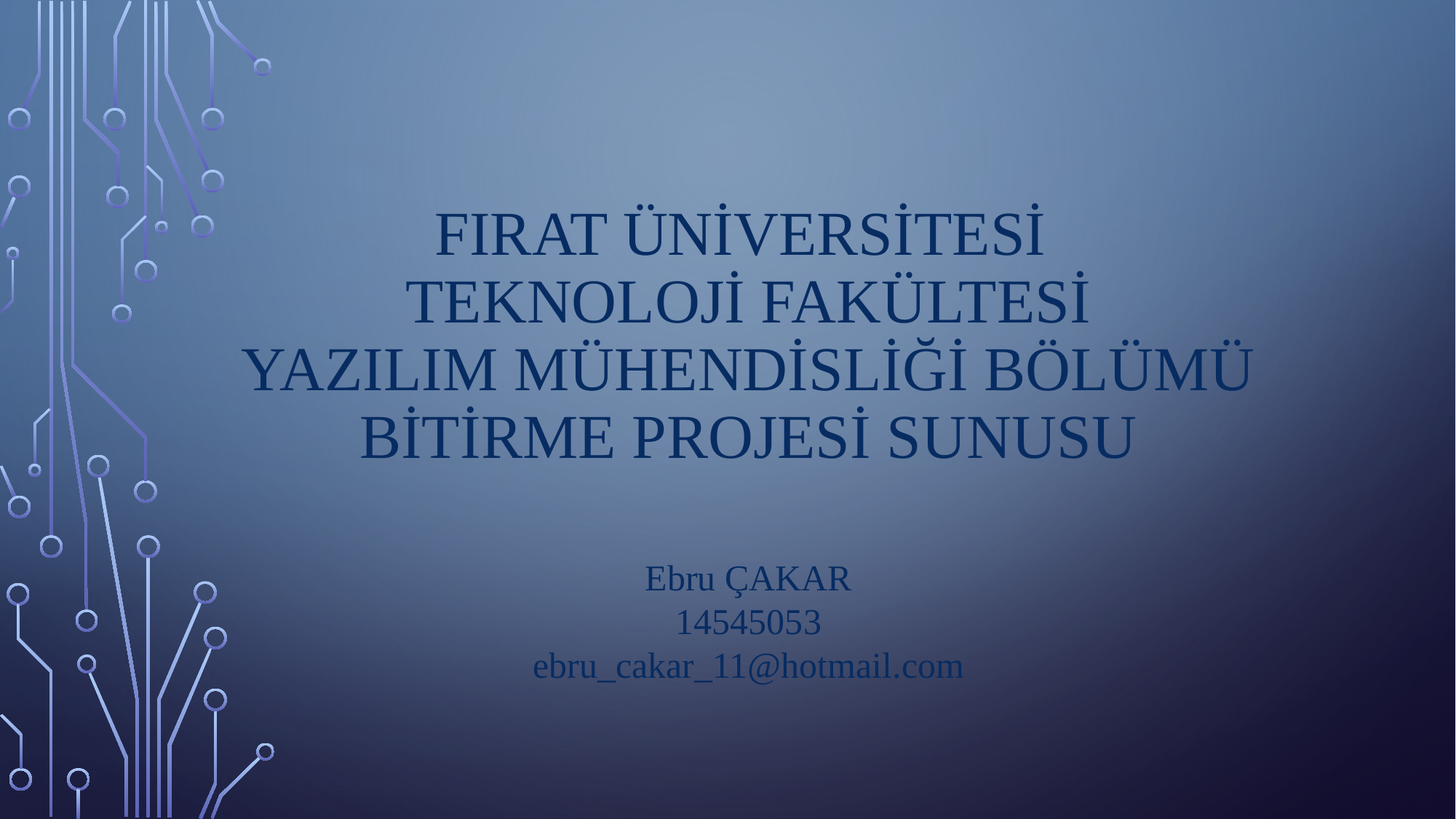

# Fırat üniversitesi teknoloji fakültesi yazılım mühendisliği bölümü bitirme projesi sunusu
Ebru ÇAKAR
14545053
ebru_cakar_11@hotmail.com